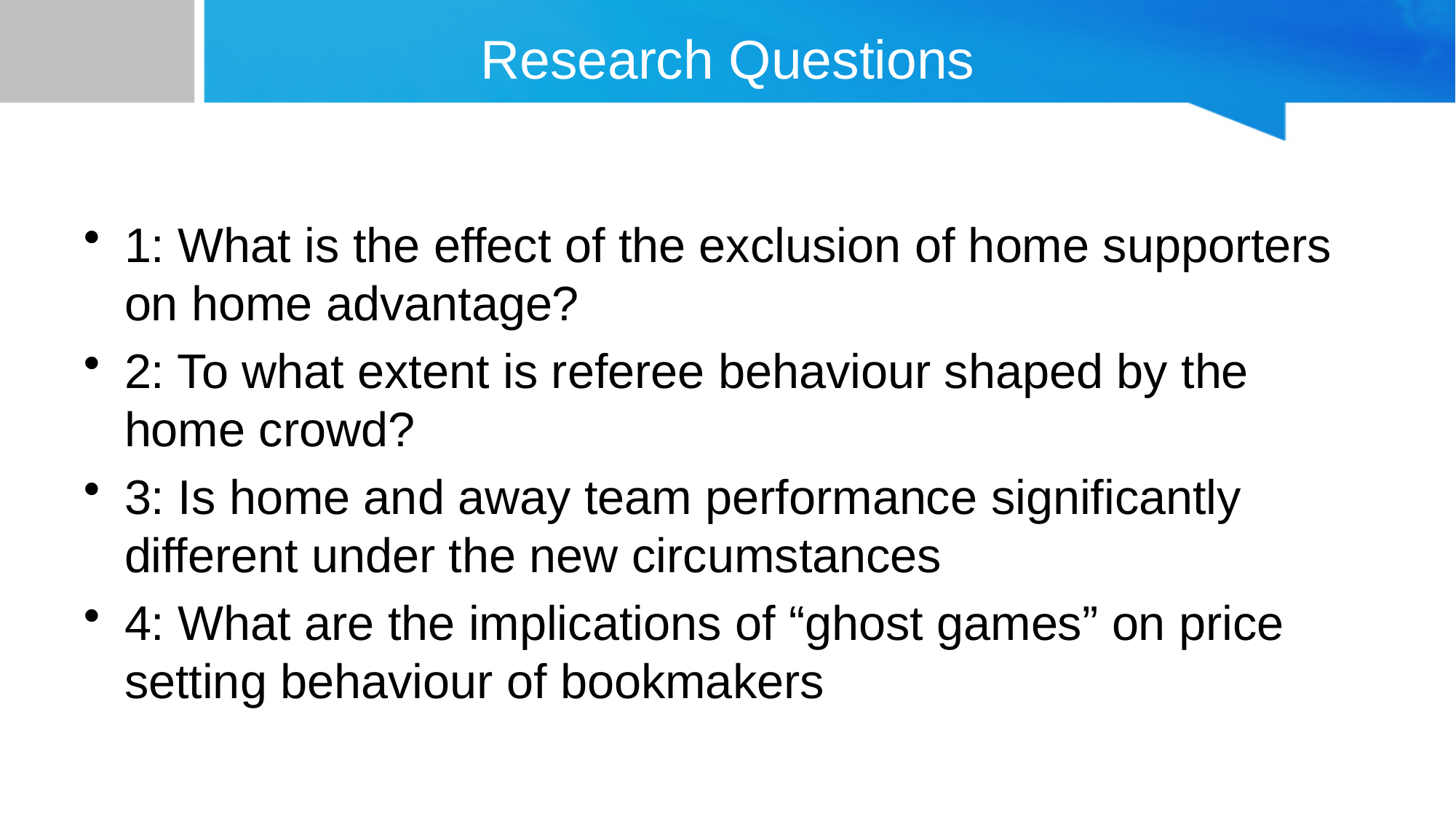

# Research Questions

1: What is the effect of the exclusion of home supporters on home advantage?
2: To what extent is referee behaviour shaped by the home crowd?
3: Is home and away team performance significantly different under the new circumstances
4: What are the implications of “ghost games” on price setting behaviour of bookmakers